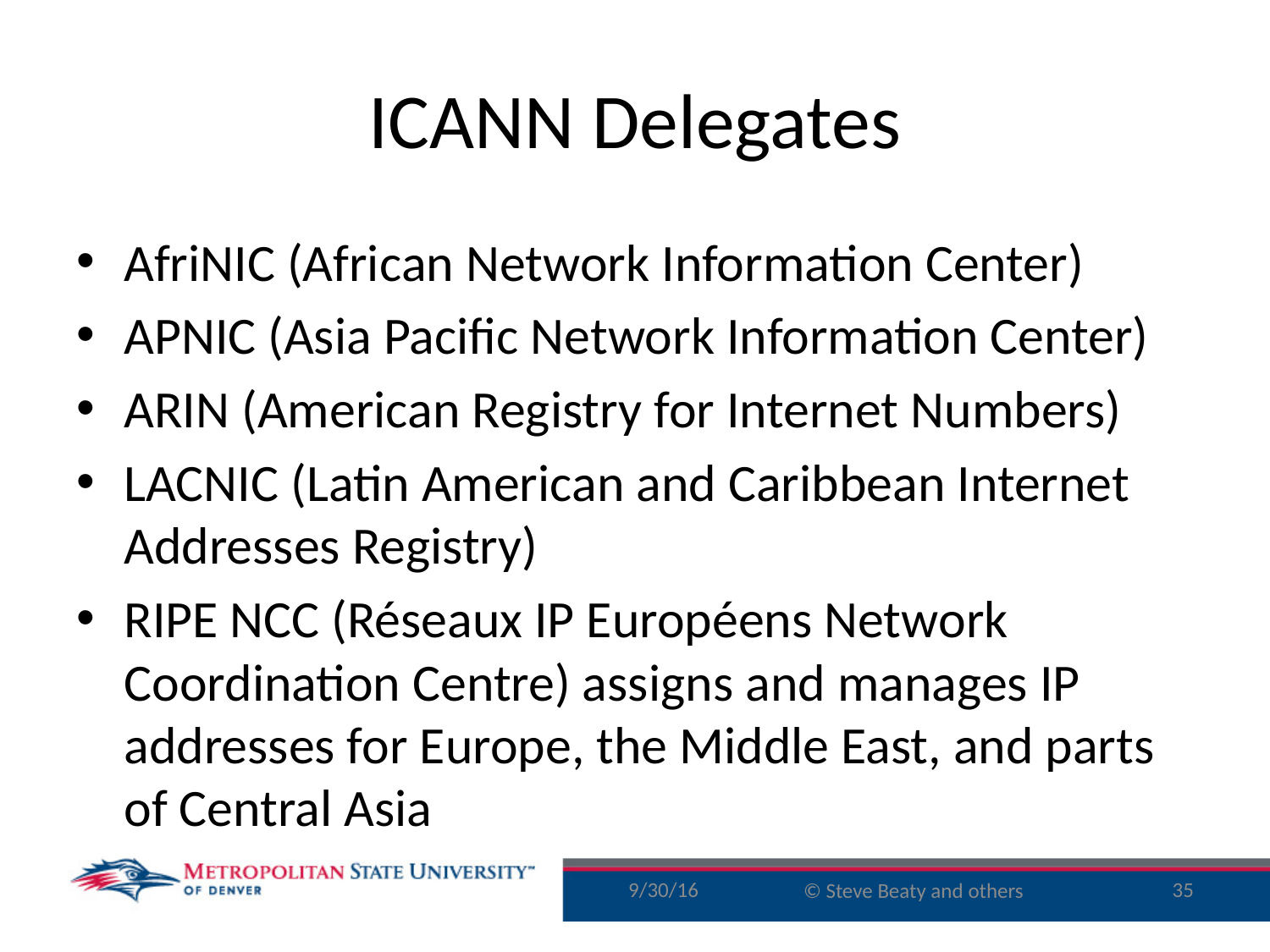

# ICANN Delegates
AfriNIC (African Network Information Center)
APNIC (Asia Pacific Network Information Center)
ARIN (American Registry for Internet Numbers)
LACNIC (Latin American and Caribbean Internet Addresses Registry)
RIPE NCC (Réseaux IP Européens Network Coordination Centre) assigns and manages IP addresses for Europe, the Middle East, and parts of Central Asia
9/30/16
35
© Steve Beaty and others